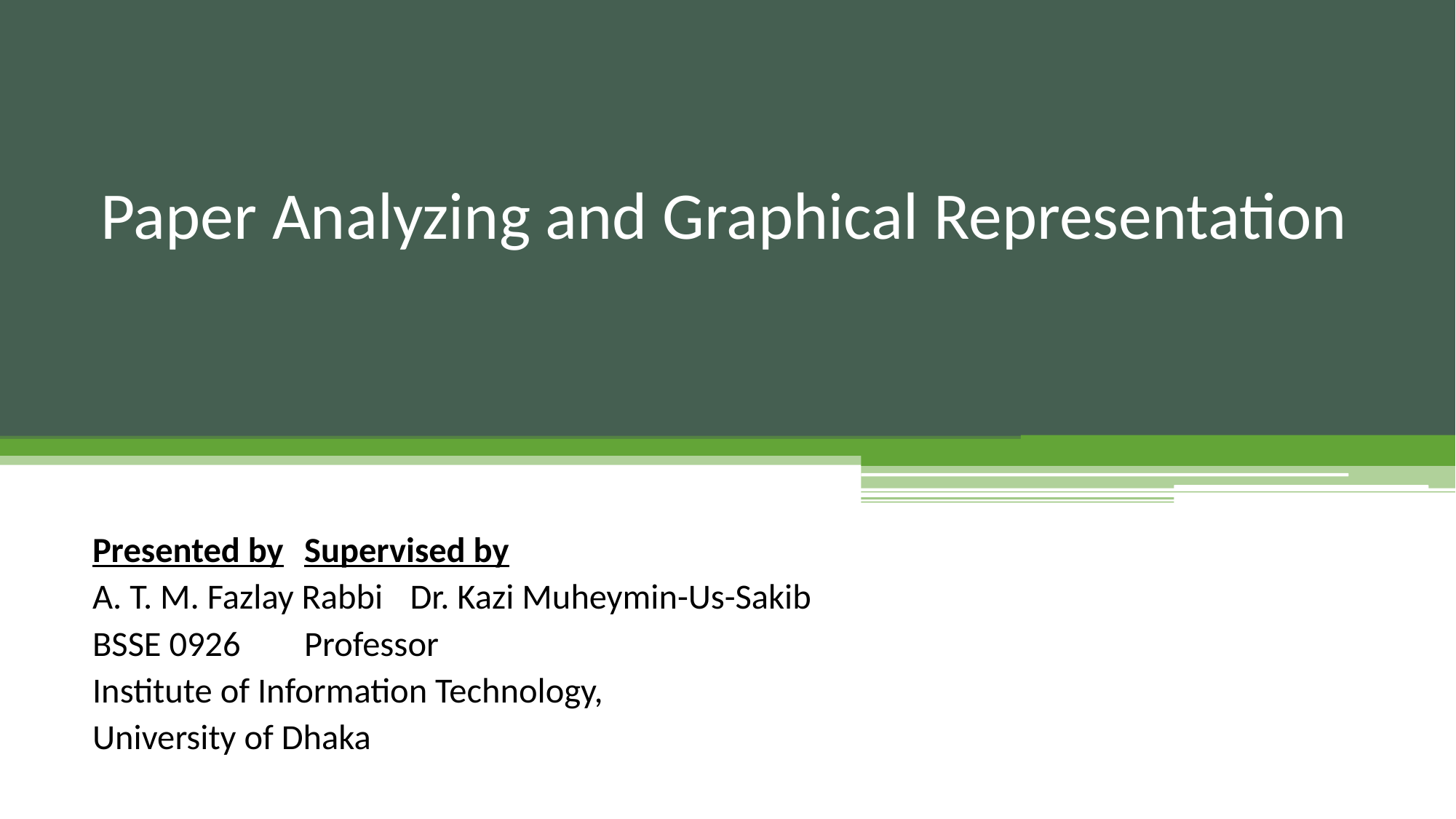

# Paper Analyzing and Graphical Representation
Presented by						Supervised by
A. T. M. Fazlay Rabbi					Dr. Kazi Muheymin-Us-Sakib
BSSE 0926						Professor
							Institute of Information Technology,
							University of Dhaka